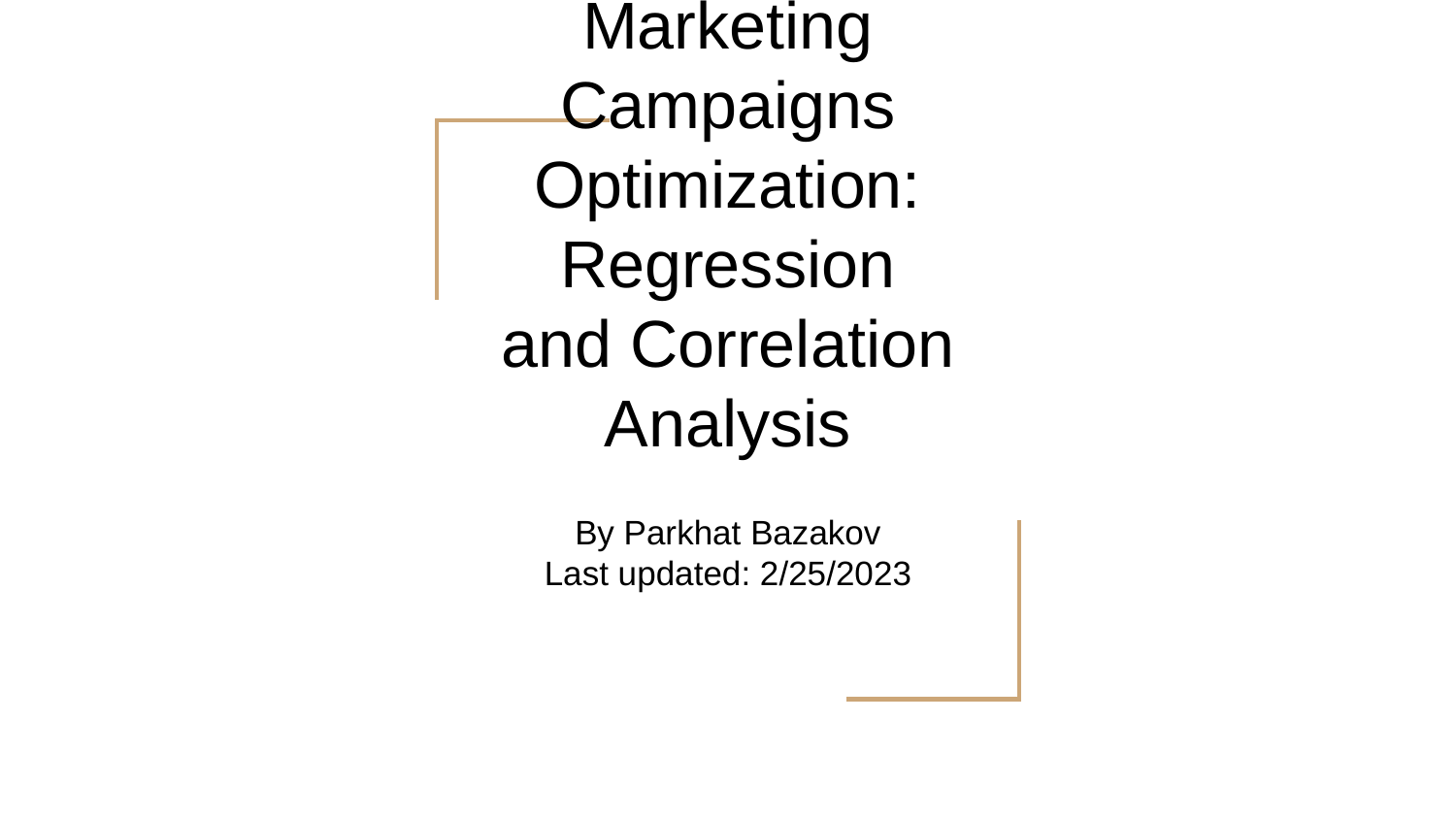

# Marketing Campaigns Optimization: Regression and Correlation Analysis
By Parkhat Bazakov
Last updated: 2/25/2023